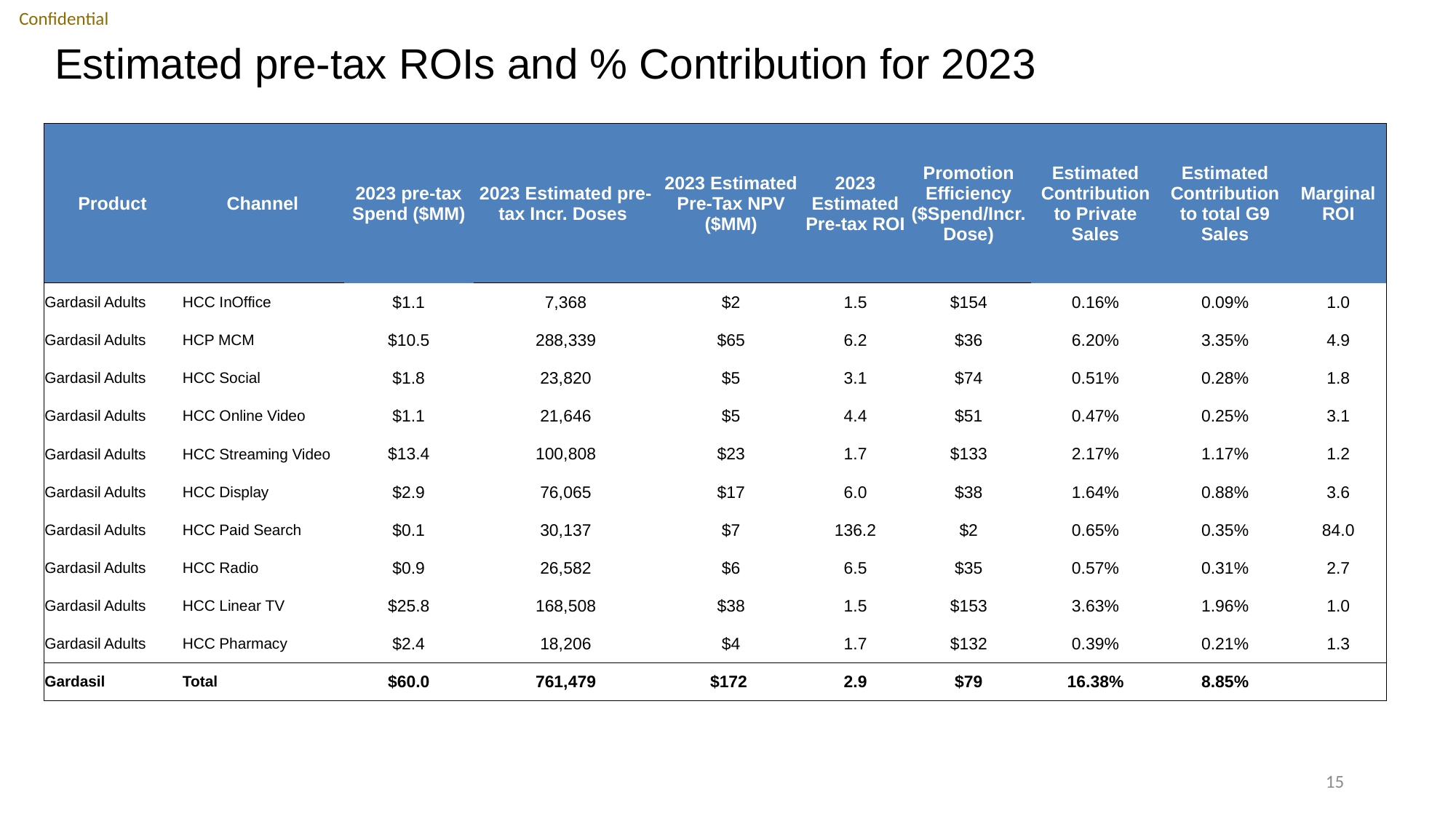

# Estimated pre-tax ROIs and % Contribution for 2023
| Product | Channel | 2023 pre-tax Spend ($MM) | 2023 Estimated pre-tax Incr. Doses | 2023 Estimated Pre-Tax NPV ($MM) | 2023 Estimated Pre-tax ROI | Promotion Efficiency ($Spend/Incr. Dose) | Estimated Contribution to Private Sales | Estimated Contribution to total G9 Sales | Marginal ROI |
| --- | --- | --- | --- | --- | --- | --- | --- | --- | --- |
| Gardasil Adults | HCC InOffice | $1.1 | 7,368 | $2 | 1.5 | $154 | 0.16% | 0.09% | 1.0 |
| Gardasil Adults | HCP MCM | $10.5 | 288,339 | $65 | 6.2 | $36 | 6.20% | 3.35% | 4.9 |
| Gardasil Adults | HCC Social | $1.8 | 23,820 | $5 | 3.1 | $74 | 0.51% | 0.28% | 1.8 |
| Gardasil Adults | HCC Online Video | $1.1 | 21,646 | $5 | 4.4 | $51 | 0.47% | 0.25% | 3.1 |
| Gardasil Adults | HCC Streaming Video | $13.4 | 100,808 | $23 | 1.7 | $133 | 2.17% | 1.17% | 1.2 |
| Gardasil Adults | HCC Display | $2.9 | 76,065 | $17 | 6.0 | $38 | 1.64% | 0.88% | 3.6 |
| Gardasil Adults | HCC Paid Search | $0.1 | 30,137 | $7 | 136.2 | $2 | 0.65% | 0.35% | 84.0 |
| Gardasil Adults | HCC Radio | $0.9 | 26,582 | $6 | 6.5 | $35 | 0.57% | 0.31% | 2.7 |
| Gardasil Adults | HCC Linear TV | $25.8 | 168,508 | $38 | 1.5 | $153 | 3.63% | 1.96% | 1.0 |
| Gardasil Adults | HCC Pharmacy | $2.4 | 18,206 | $4 | 1.7 | $132 | 0.39% | 0.21% | 1.3 |
| Gardasil | Total | $60.0 | 761,479 | $172 | 2.9 | $79 | 16.38% | 8.85% |  |
15